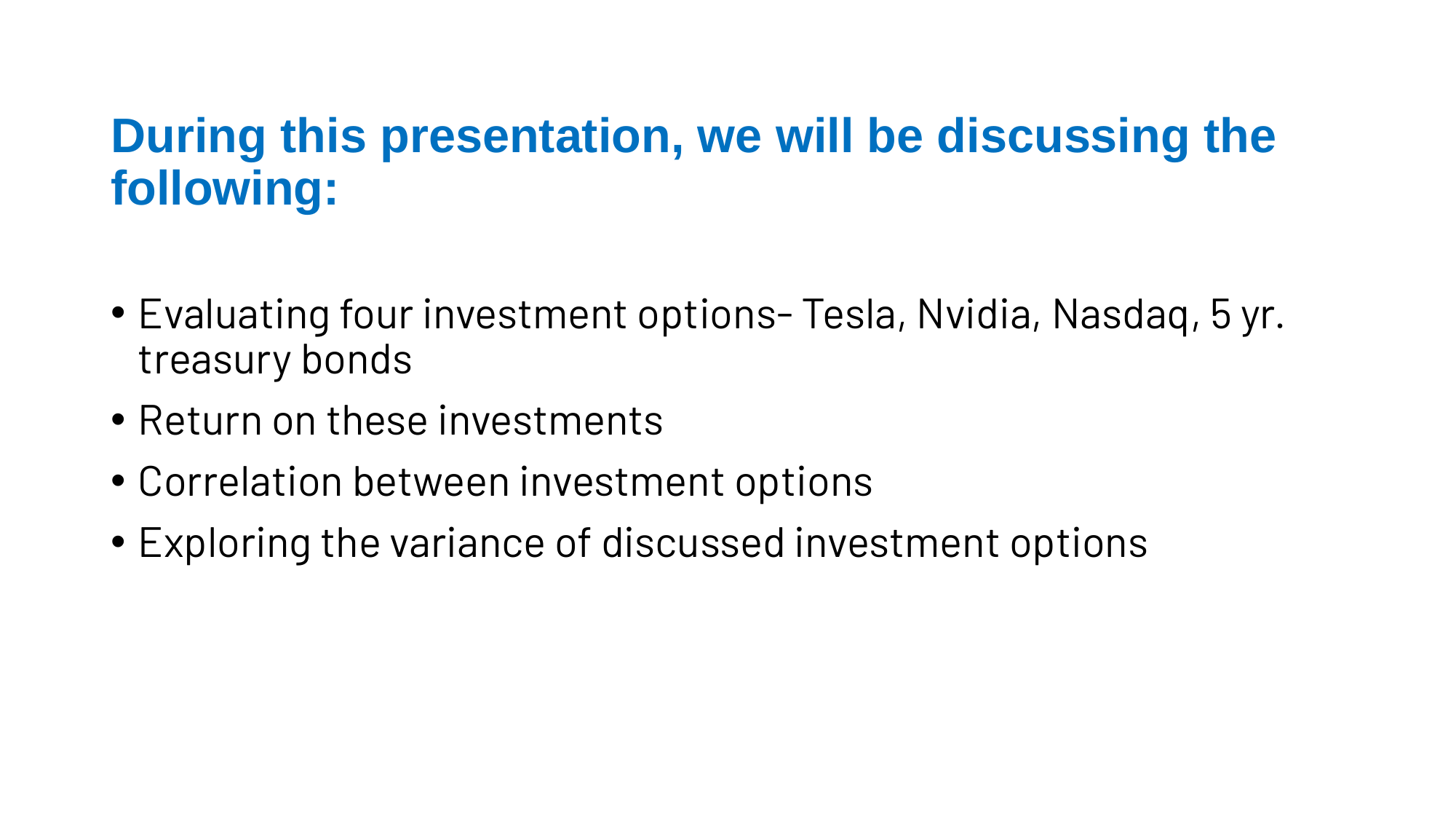

During this presentation, we will be discussing the following:

Evaluating four investment options- Tesla, Nvidia, Nasdaq, 5 yr. treasury bonds
Return on these investments
Correlation between investment options
Exploring the variance of discussed investment options